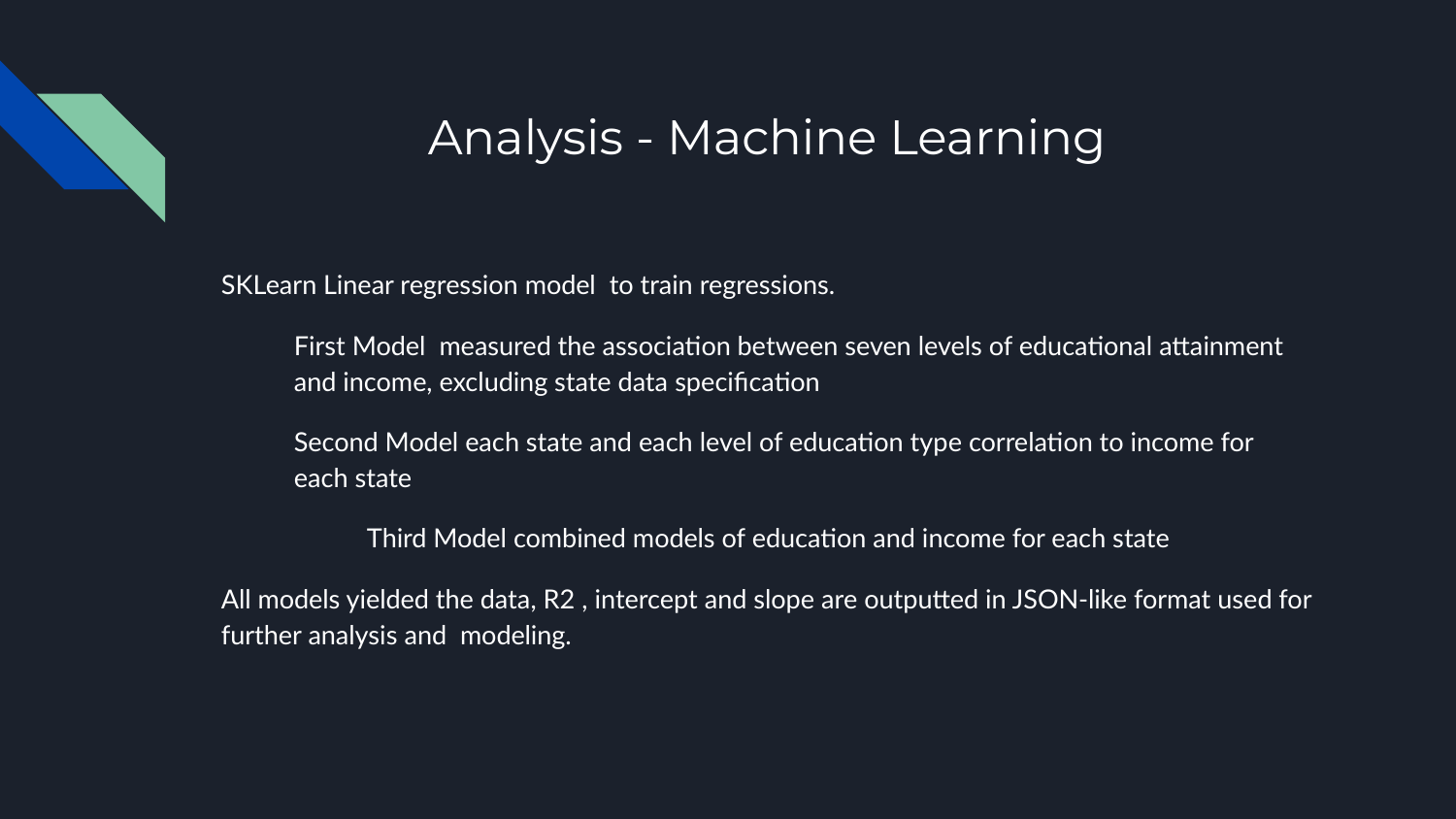

# Analysis - Machine Learning
SKLearn Linear regression model  to train regressions.
First Model  measured the association between seven levels of educational attainment and income, excluding state data specification
Second Model each state and each level of education type correlation to income for each state
	Third Model combined models of education and income for each state
All models yielded the data, R2 , intercept and slope are outputted in JSON-like format used for further analysis and  modeling.